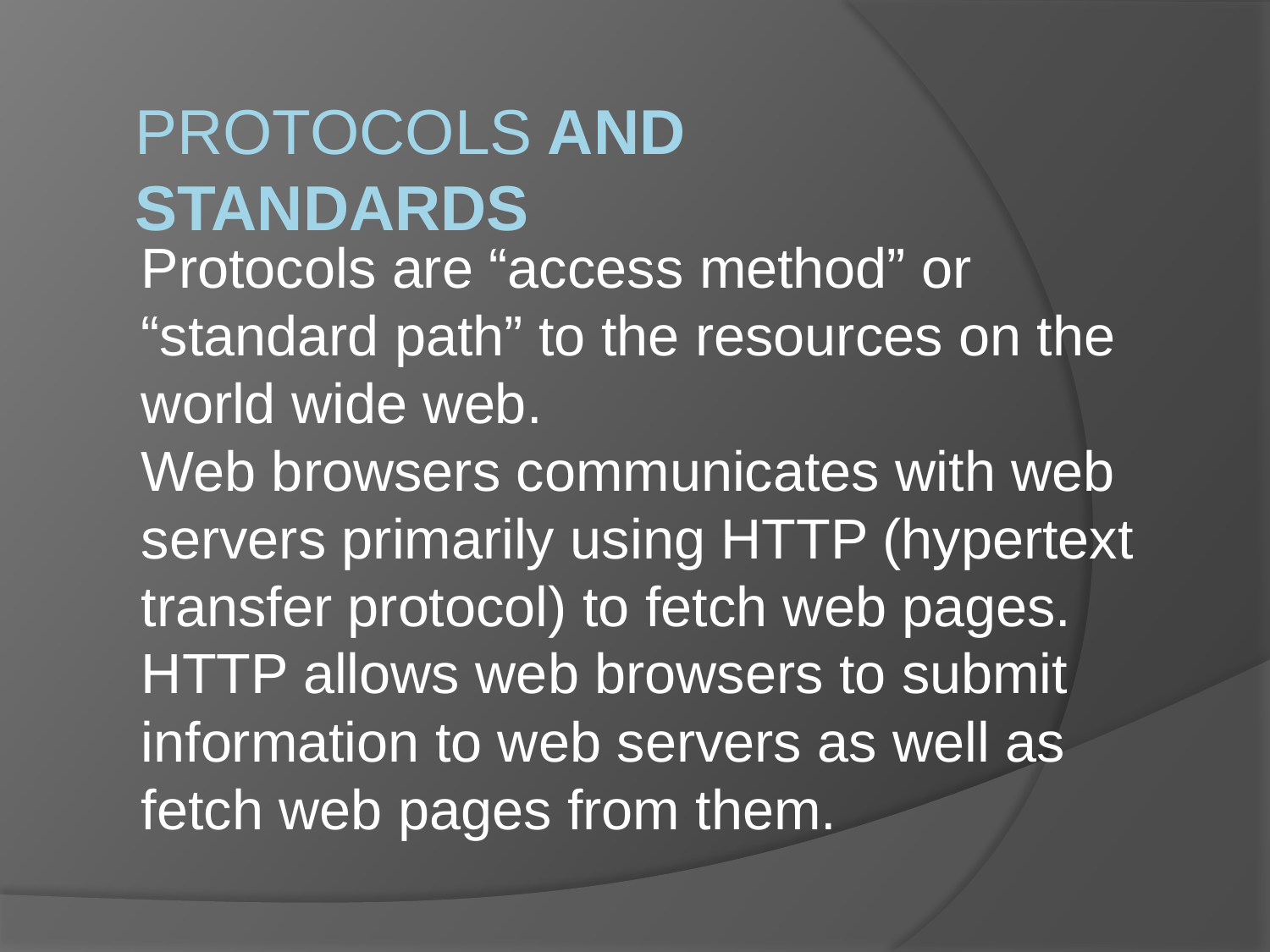

# Protocols and Standards
Protocols are “access method” or “standard path” to the resources on the world wide web.
Web browsers communicates with web servers primarily using HTTP (hypertext transfer protocol) to fetch web pages. HTTP allows web browsers to submit information to web servers as well as fetch web pages from them.